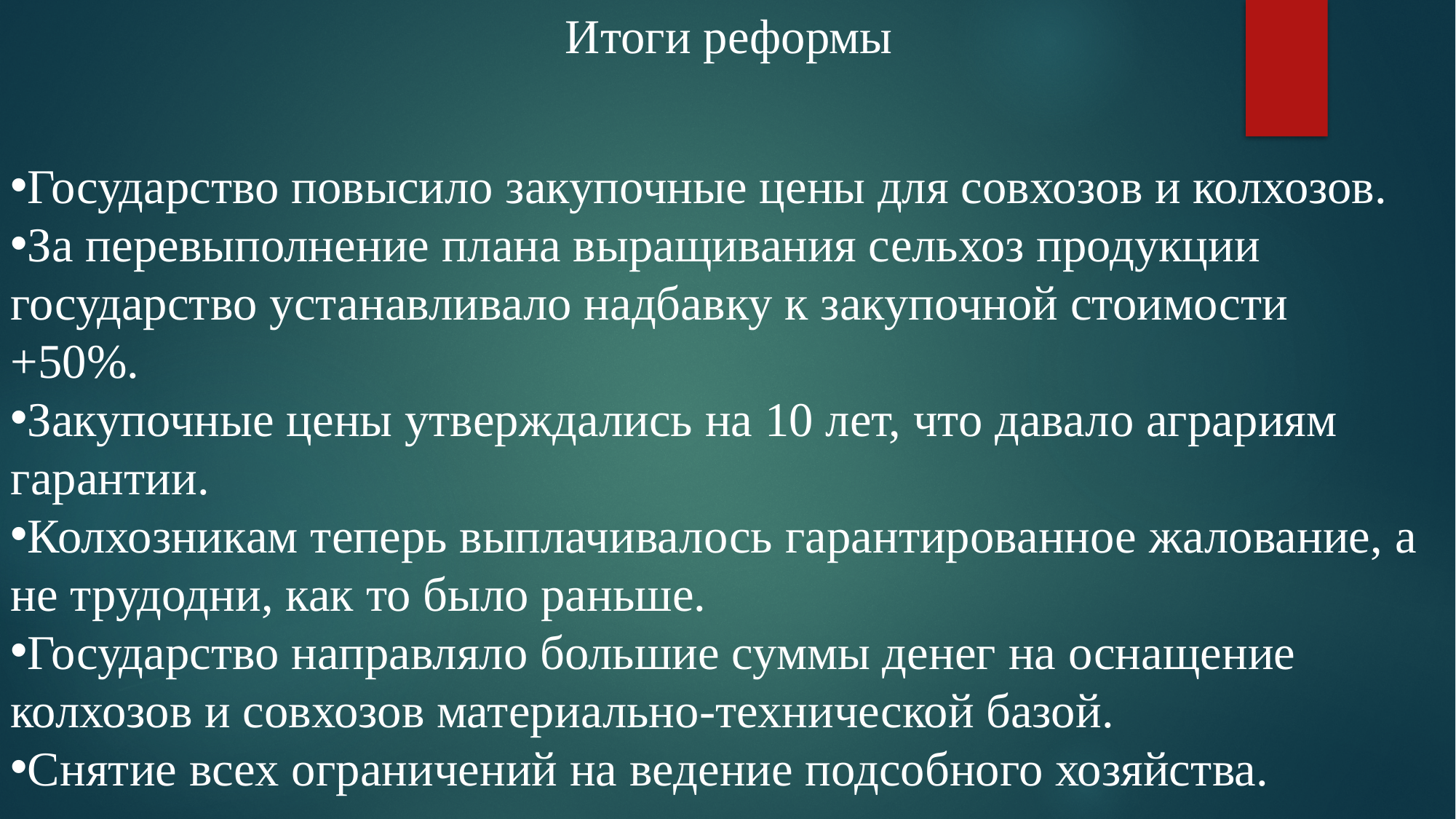

Итоги реформы
Государство повысило закупочные цены для совхозов и колхозов.
За перевыполнение плана выращивания сельхоз продукции государство устанавливало надбавку к закупочной стоимости +50%.
Закупочные цены утверждались на 10 лет, что давало аграриям гарантии.
Колхозникам теперь выплачивалось гарантированное жалование, а не трудодни, как то было раньше.
Государство направляло большие суммы денег на оснащение колхозов и совхозов материально-технической базой.
Снятие всех ограничений на ведение подсобного хозяйства.